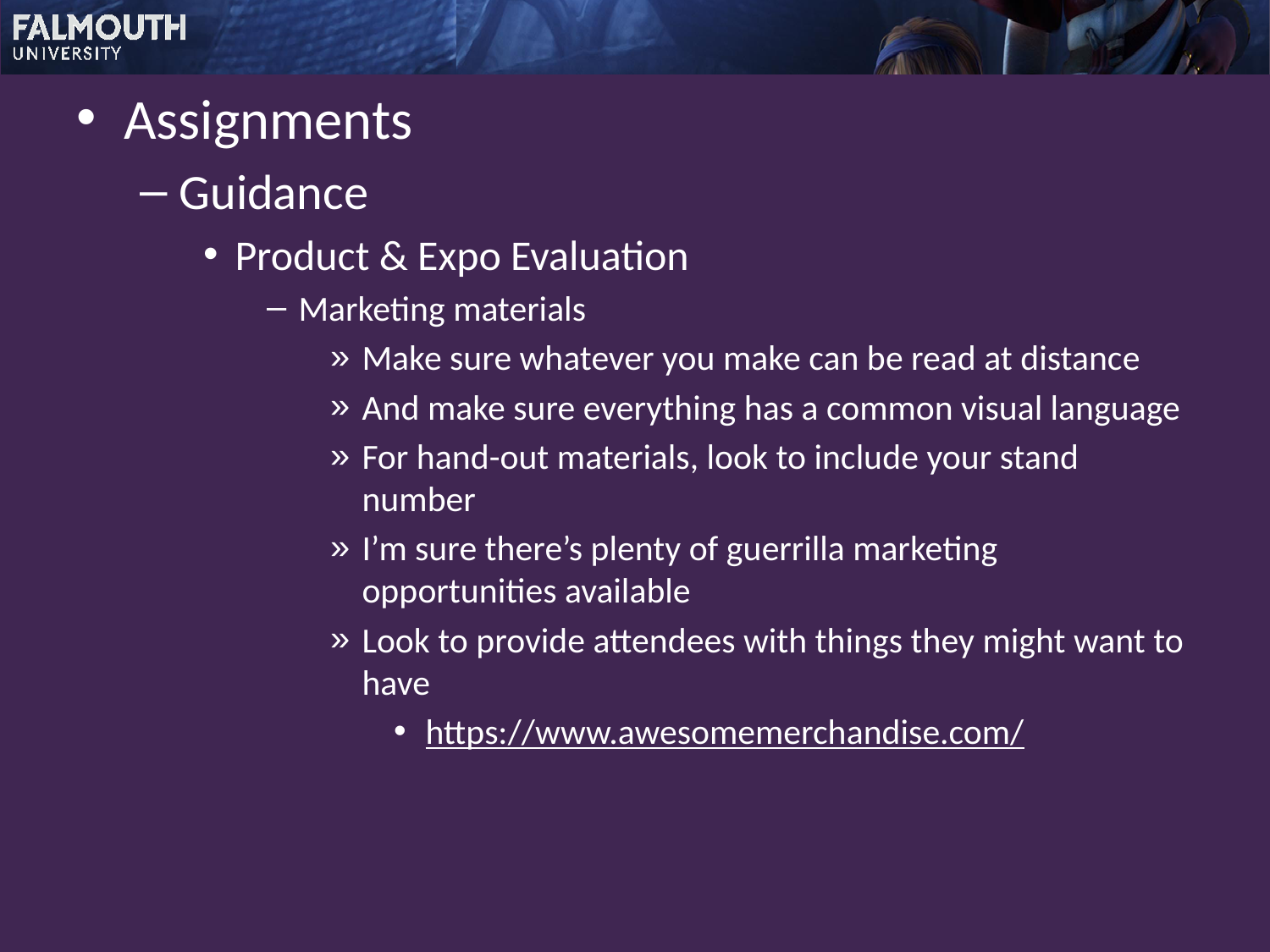

Assignments
Guidance
Product & Expo Evaluation
Marketing materials
Make sure whatever you make can be read at distance
And make sure everything has a common visual language
For hand-out materials, look to include your stand number
I’m sure there’s plenty of guerrilla marketing opportunities available
Look to provide attendees with things they might want to have
https://www.awesomemerchandise.com/